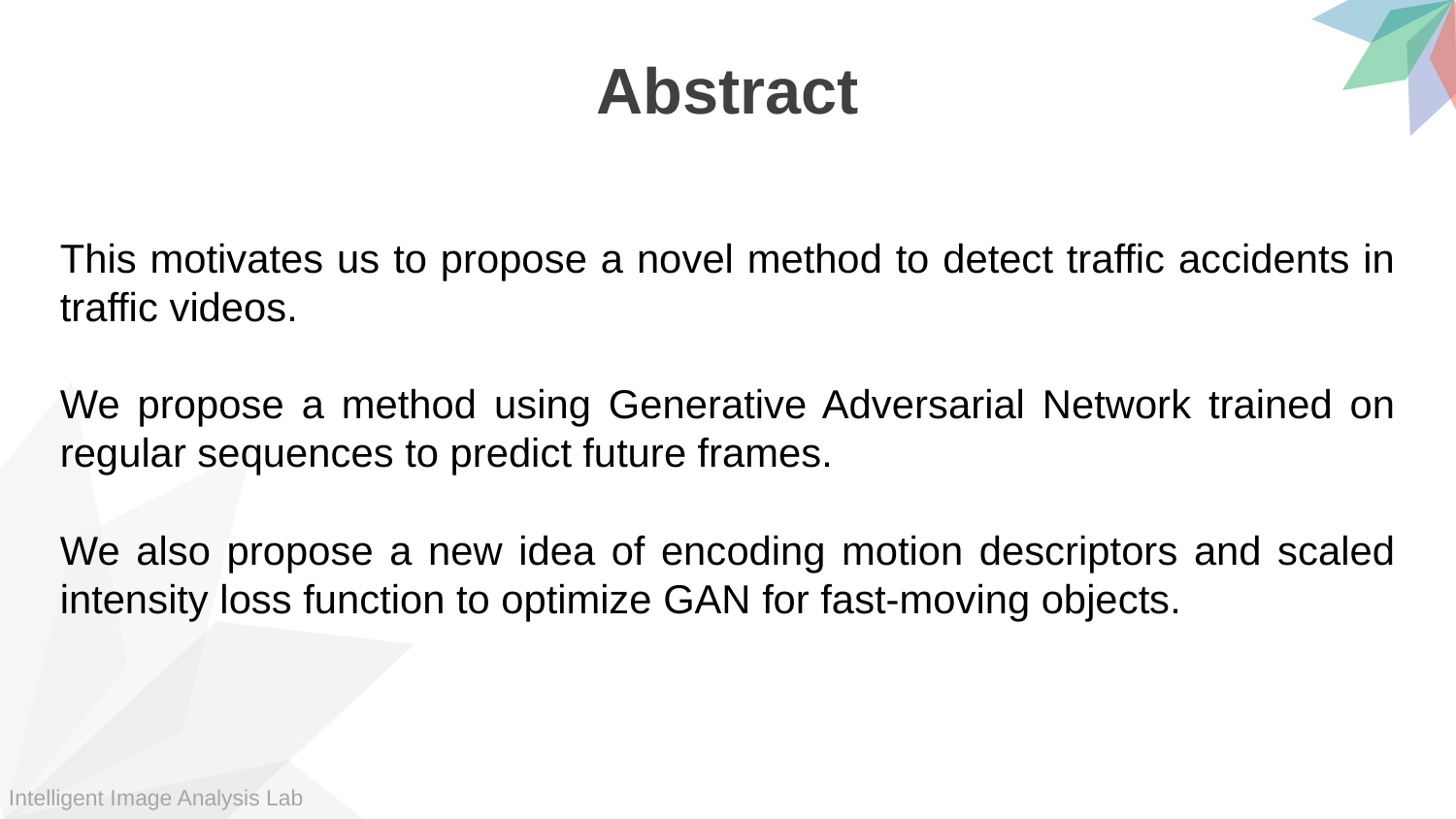

Abstract
This motivates us to propose a novel method to detect traffic accidents in traffic videos.

We propose a method using Generative Adversarial Network trained on regular sequences to predict future frames.

We also propose a new idea of encoding motion descriptors and scaled intensity loss function to optimize GAN for fast-moving objects.